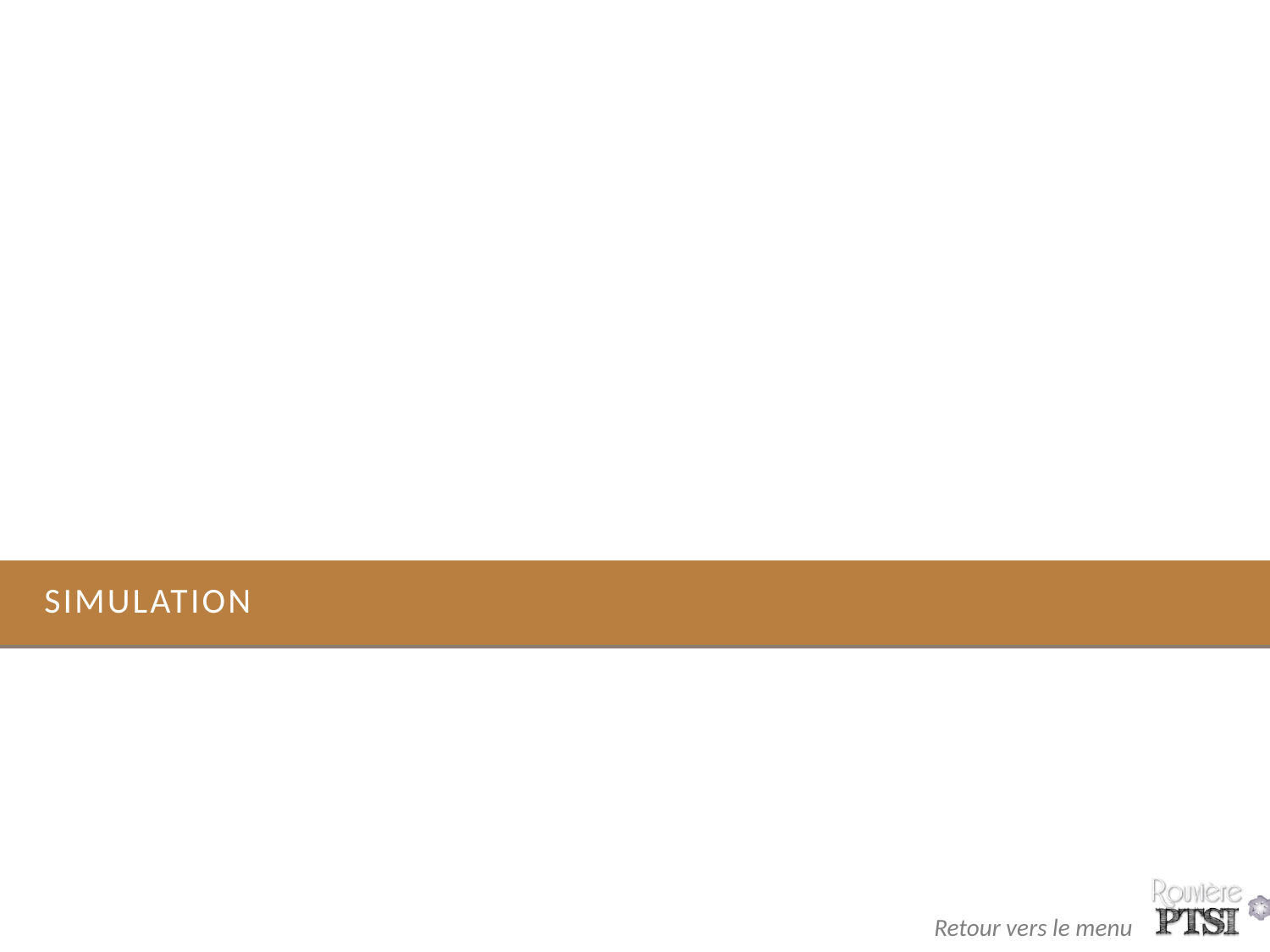

# Simulation
16
Retour vers le menu